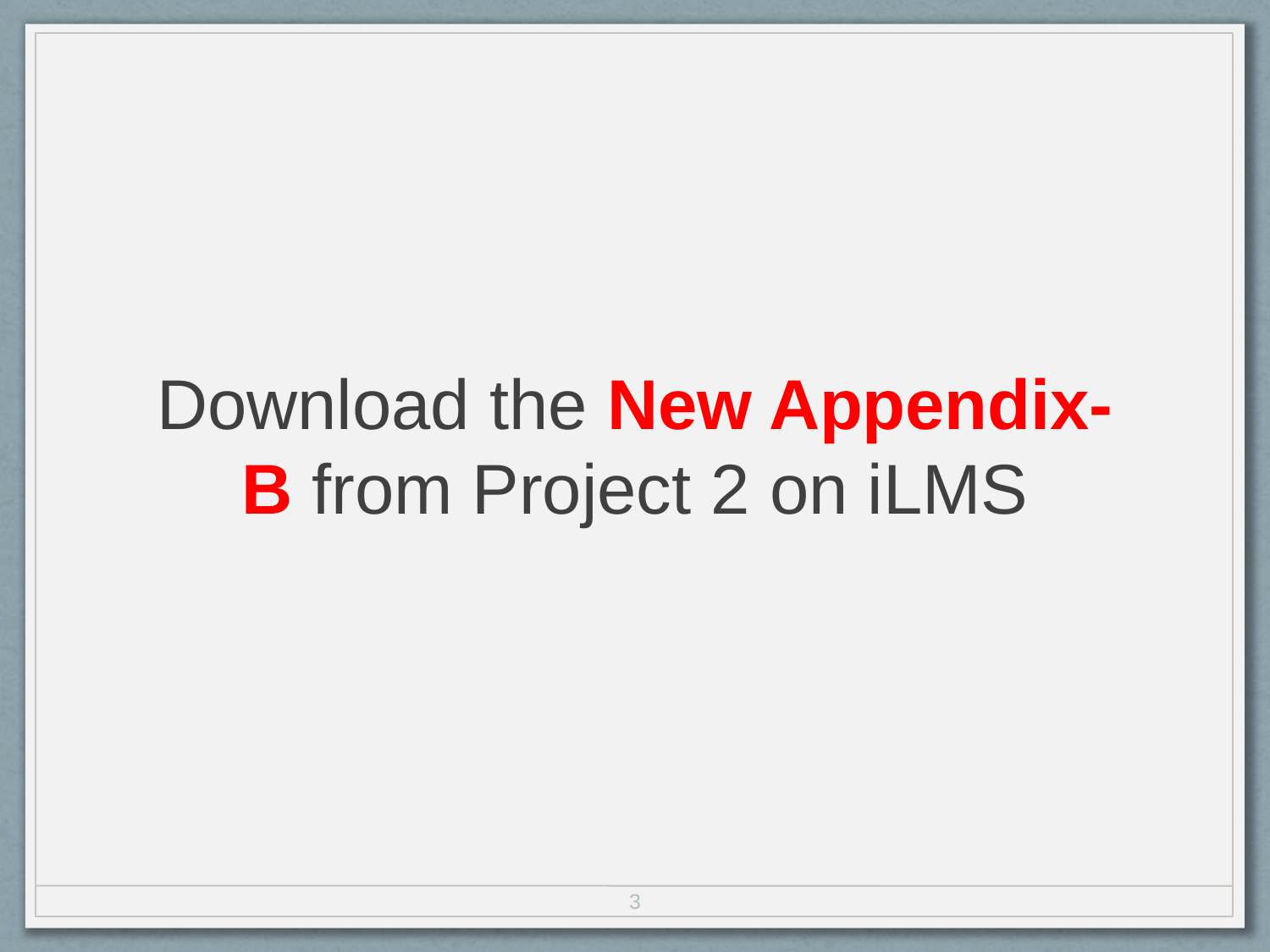

# Download the New Appendix-B from Project 2 on iLMS

3